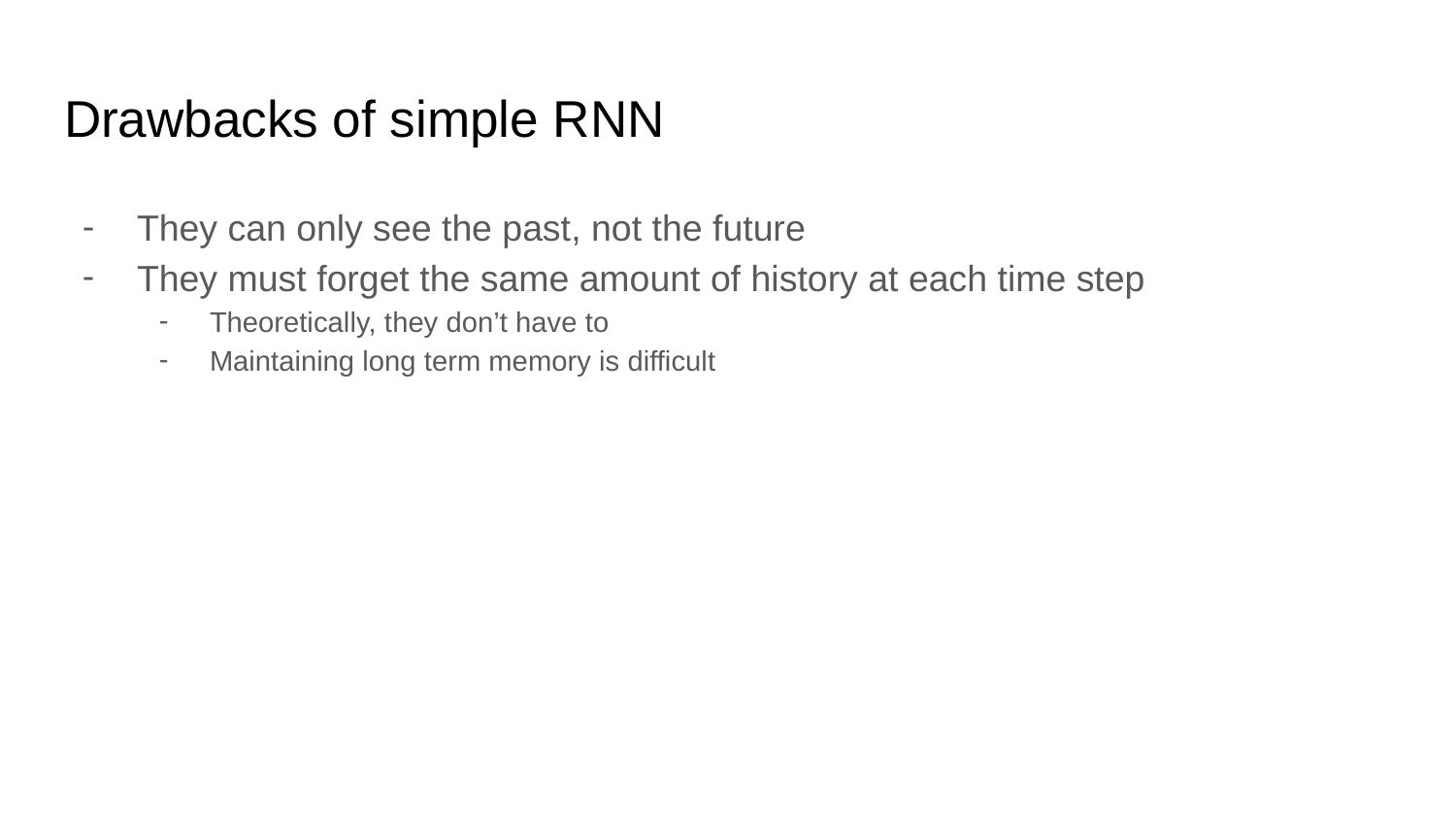

# Drawbacks of simple RNN
They can only see the past, not the future
They must forget the same amount of history at each time step
Theoretically, they don’t have to
Maintaining long term memory is difficult